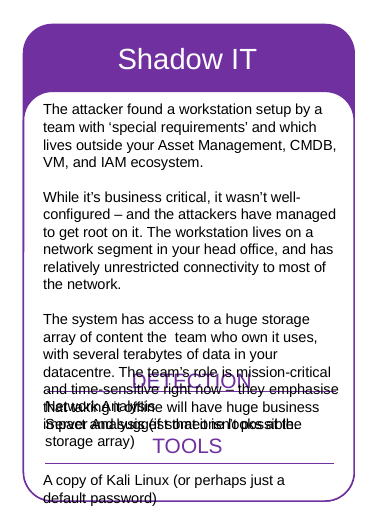

t
Shadow IT
t
The attacker found a workstation setup by a team with ‘special requirements’ and which lives outside your Asset Management, CMDB, VM, and IAM ecosystem.
While it’s business critical, it wasn’t well-configured – and the attackers have managed to get root on it. The workstation lives on a network segment in your head office, and has relatively unrestricted connectivity to most of the network.
The system has access to a huge storage array of content the  team who own it uses, with several terabytes of data in your datacentre. The team’s role is mission-critical and time-sensitive right now – they emphasise that taking it offline will have huge business impact and suggest that it isn’t possible.
DETECTION
Network Analysis
Server Analysis (if someone looks at the storage array)

TOOLS
A copy of Kali Linux (or perhaps just a default password)